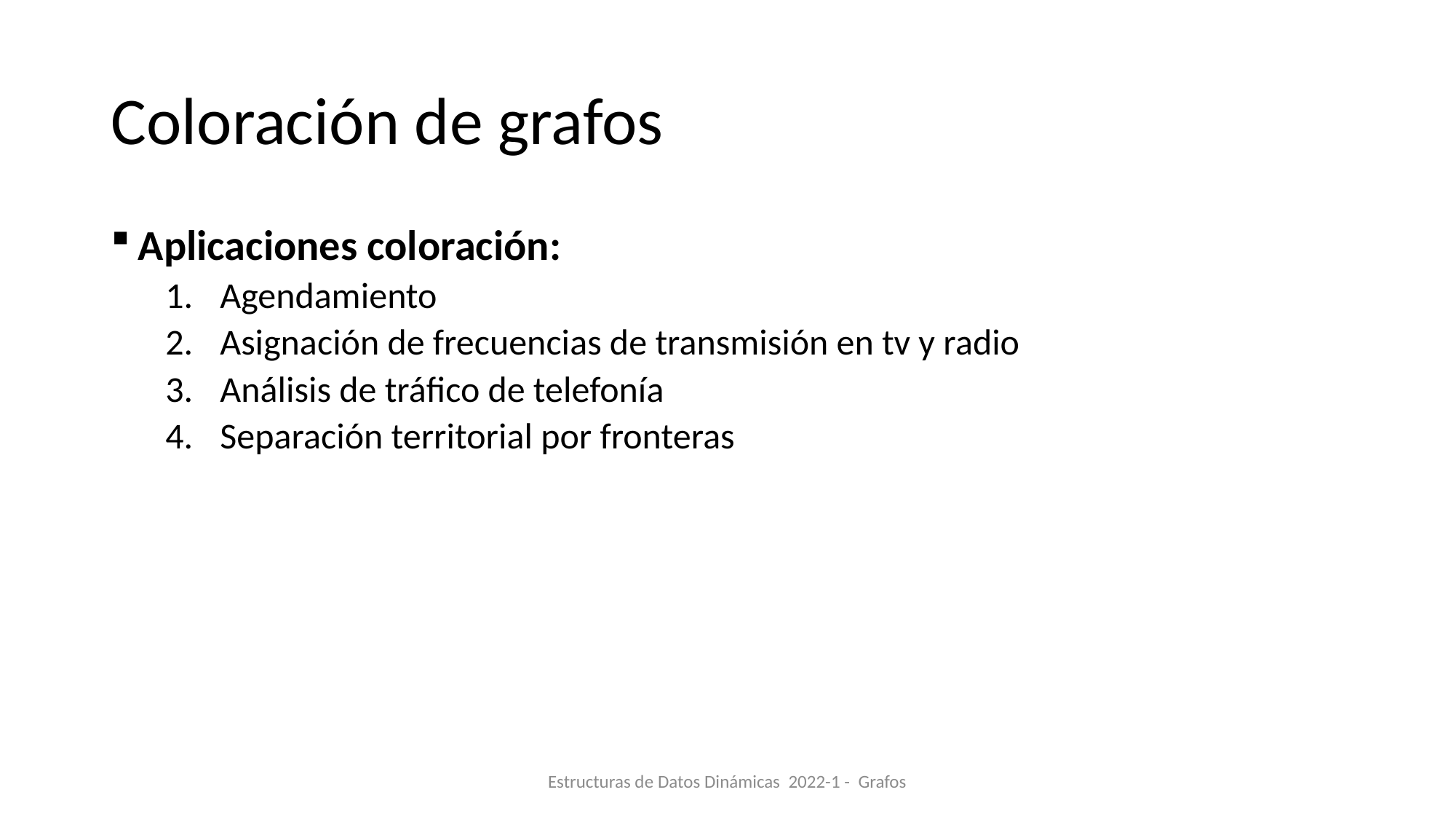

# Coloración de grafos
Aplicaciones coloración:
Agendamiento
Asignación de frecuencias de transmisión en tv y radio
Análisis de tráfico de telefonía
Separación territorial por fronteras

Estructuras de Datos Dinámicas  2022-1 -  Grafos